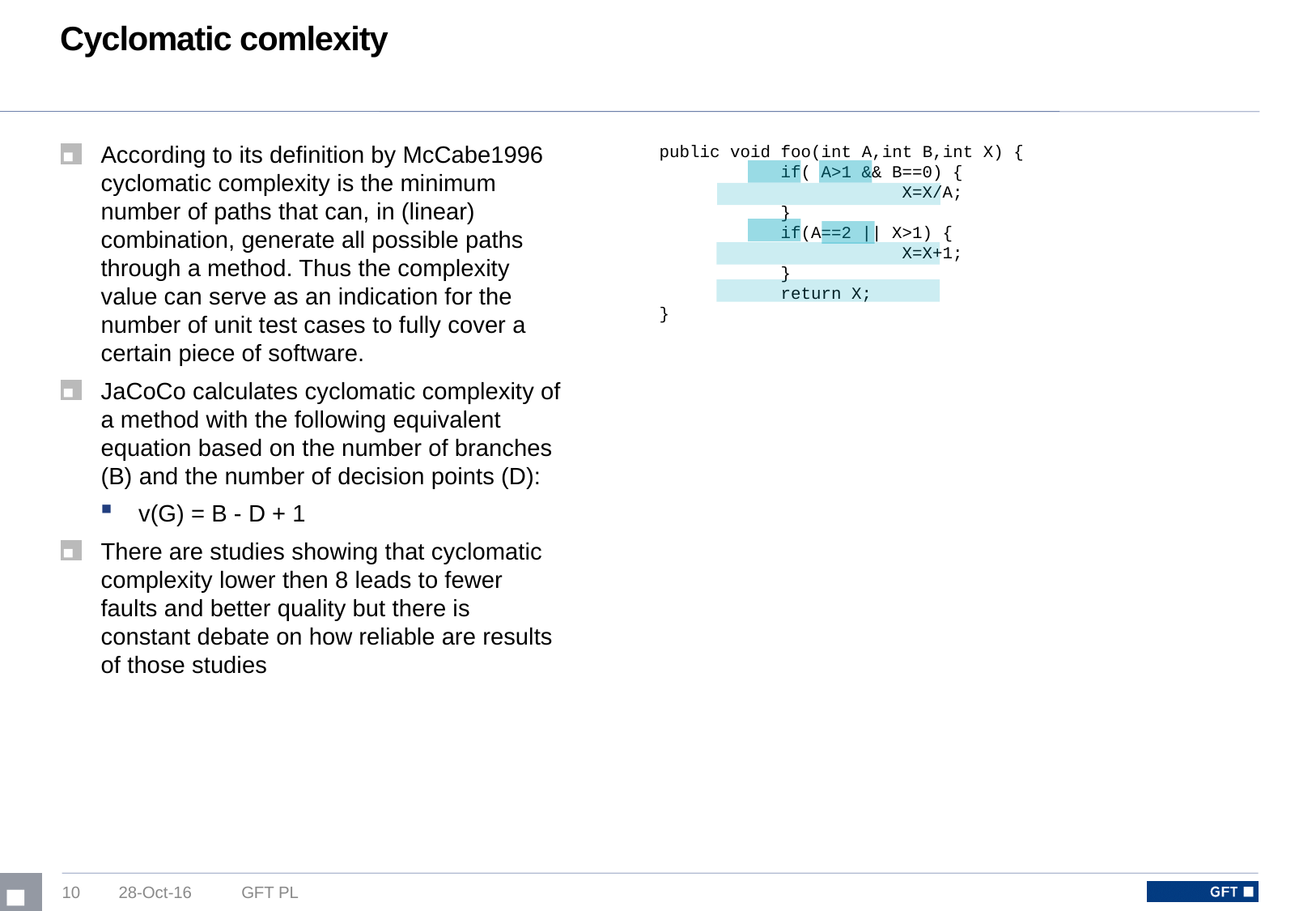

# Cyclomatic comlexity
According to its definition by McCabe1996 cyclomatic complexity is the minimum number of paths that can, in (linear) combination, generate all possible paths through a method. Thus the complexity value can serve as an indication for the number of unit test cases to fully cover a certain piece of software.
JaCoCo calculates cyclomatic complexity of a method with the following equivalent equation based on the number of branches (B) and the number of decision points (D):
v(G) = B - D + 1
There are studies showing that cyclomatic complexity lower then 8 leads to fewer faults and better quality but there is constant debate on how reliable are results of those studies

public void foo(int A,int B,int X) {
	if( A>1 && B==0) {
		X=X/A;
	}
	if(A==2 || X>1) {
		X=X+1;
	}
	return X;
}